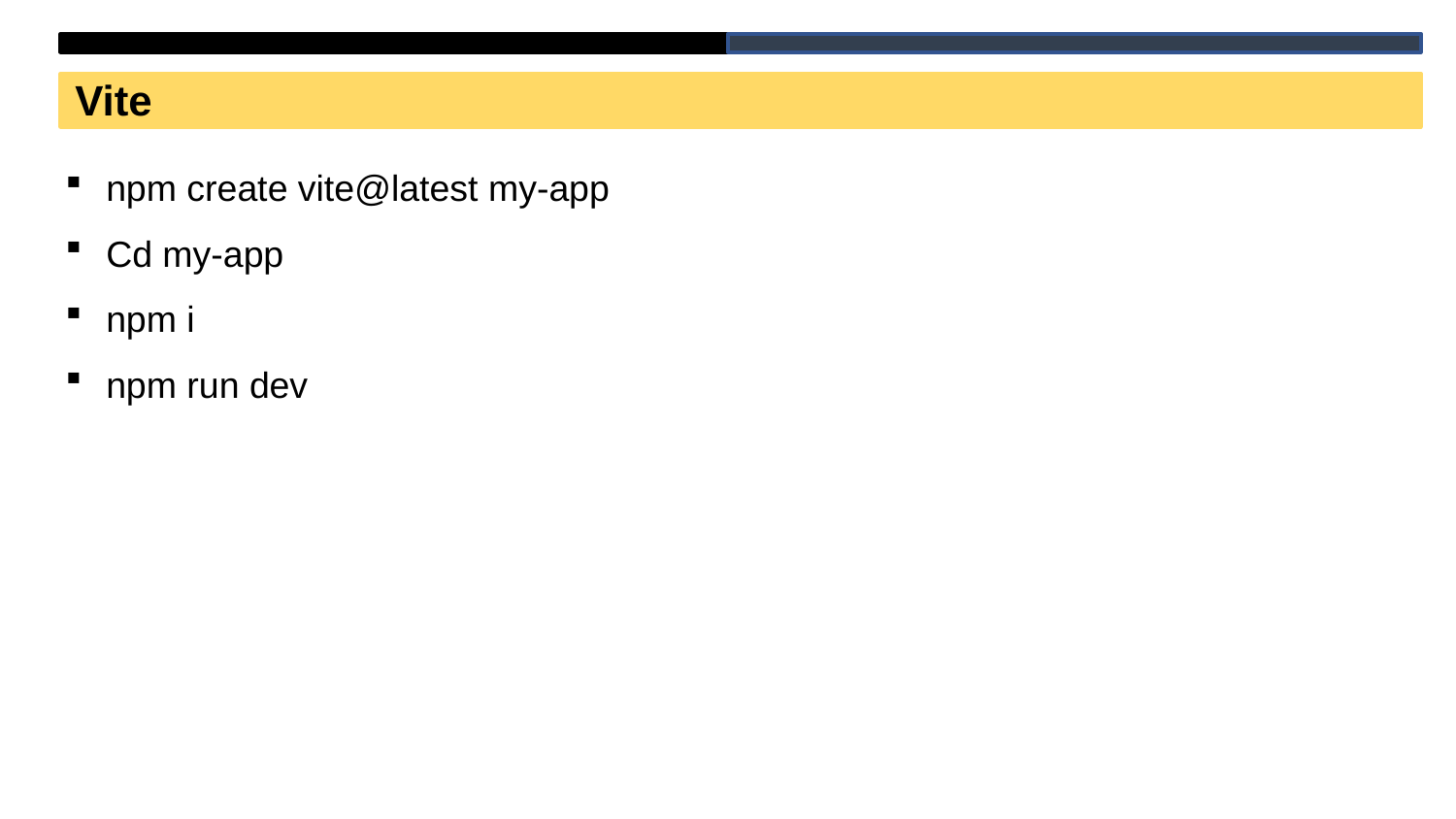

Vite

npm create vite@latest my-app
Cd my-app
npm i
npm run dev